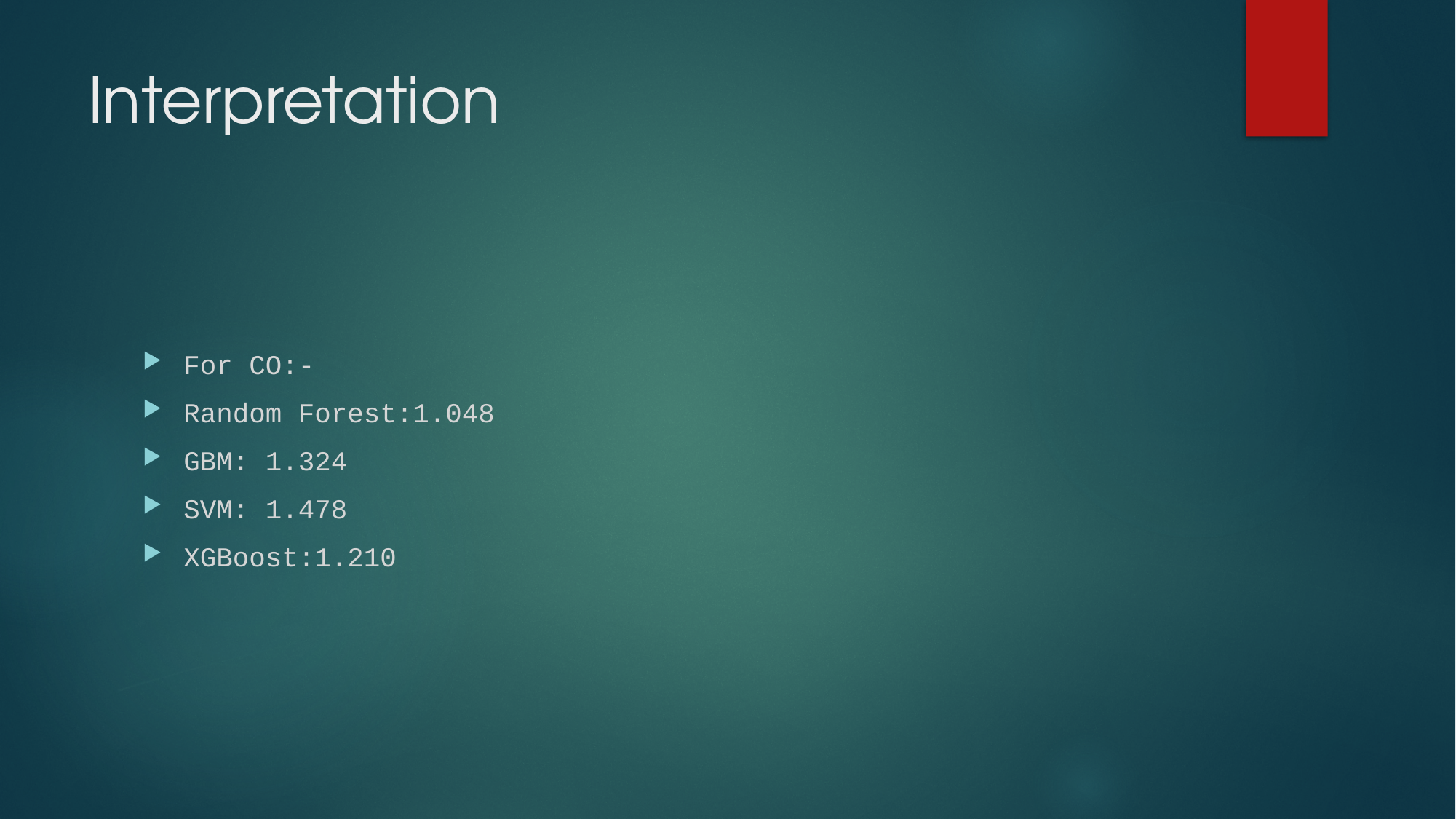

# Interpretation

For CO:-
Random Forest:1.048
GBM: 1.324
SVM: 1.478
XGBoost:1.210